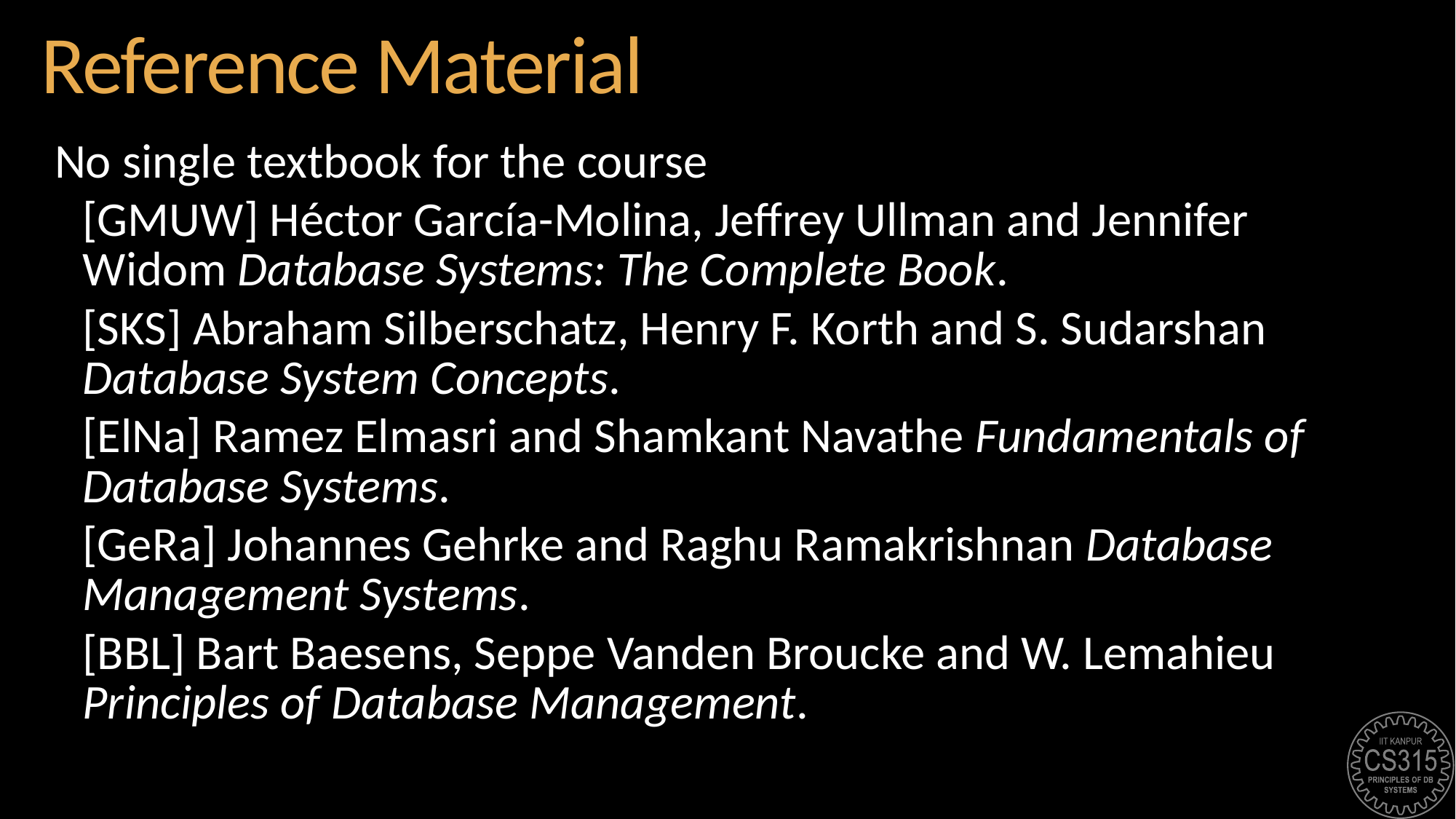

# Reference Material
No single textbook for the course
[GMUW] Héctor García-Molina, Jeffrey Ullman and Jennifer Widom Database Systems: The Complete Book.
[SKS] Abraham Silberschatz, Henry F. Korth and S. Sudarshan Database System Concepts.
[ElNa] Ramez Elmasri and Shamkant Navathe Fundamentals of Database Systems.
[GeRa] Johannes Gehrke and Raghu Ramakrishnan Database Management Systems.
[BBL] Bart Baesens, Seppe Vanden Broucke and W. Lemahieu Principles of Database Management.